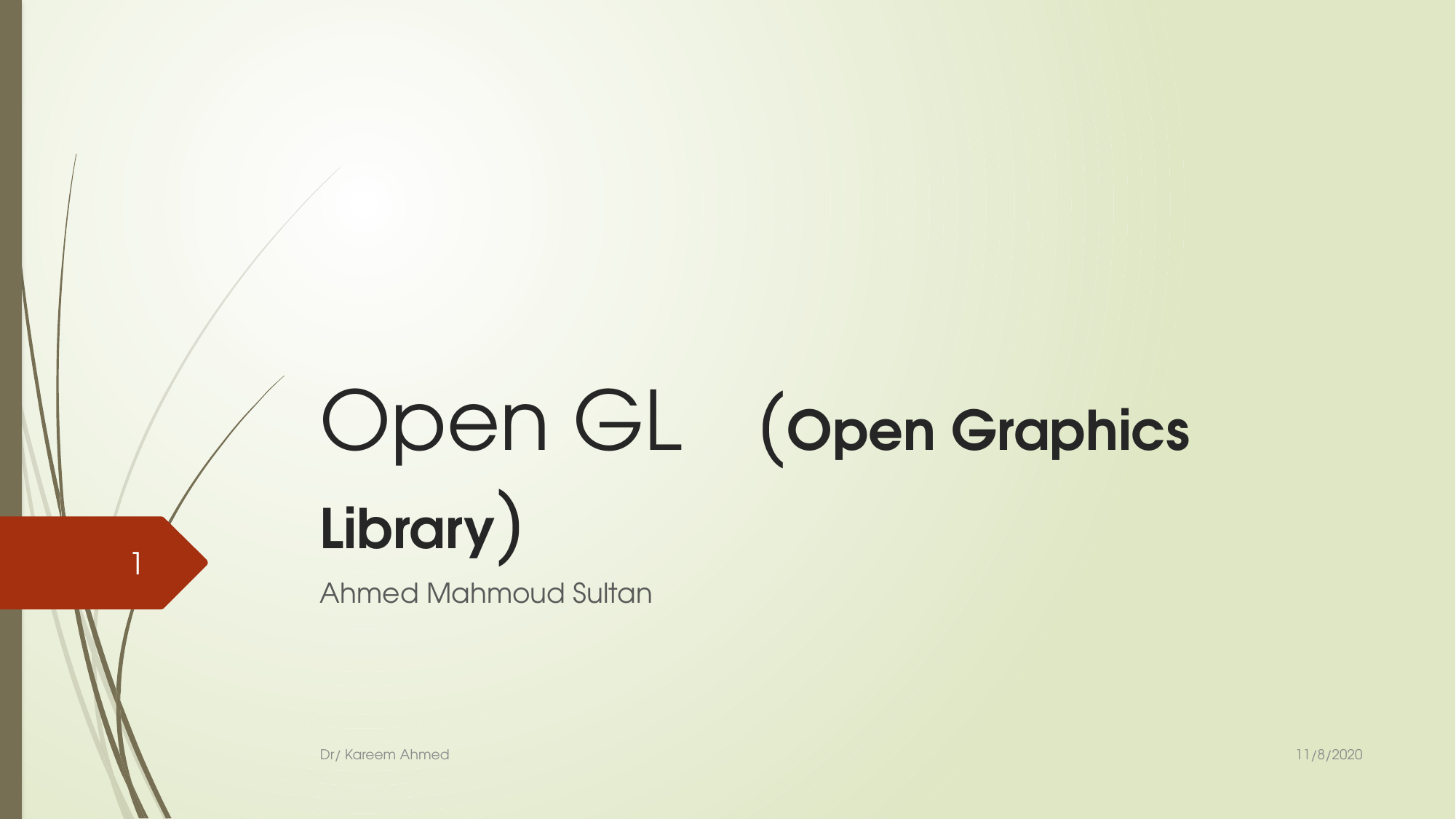

# Open GL	(Open Graphics Library)
1
Ahmed Mahmoud Sultan
11/8/2020
Dr/ Kareem Ahmed